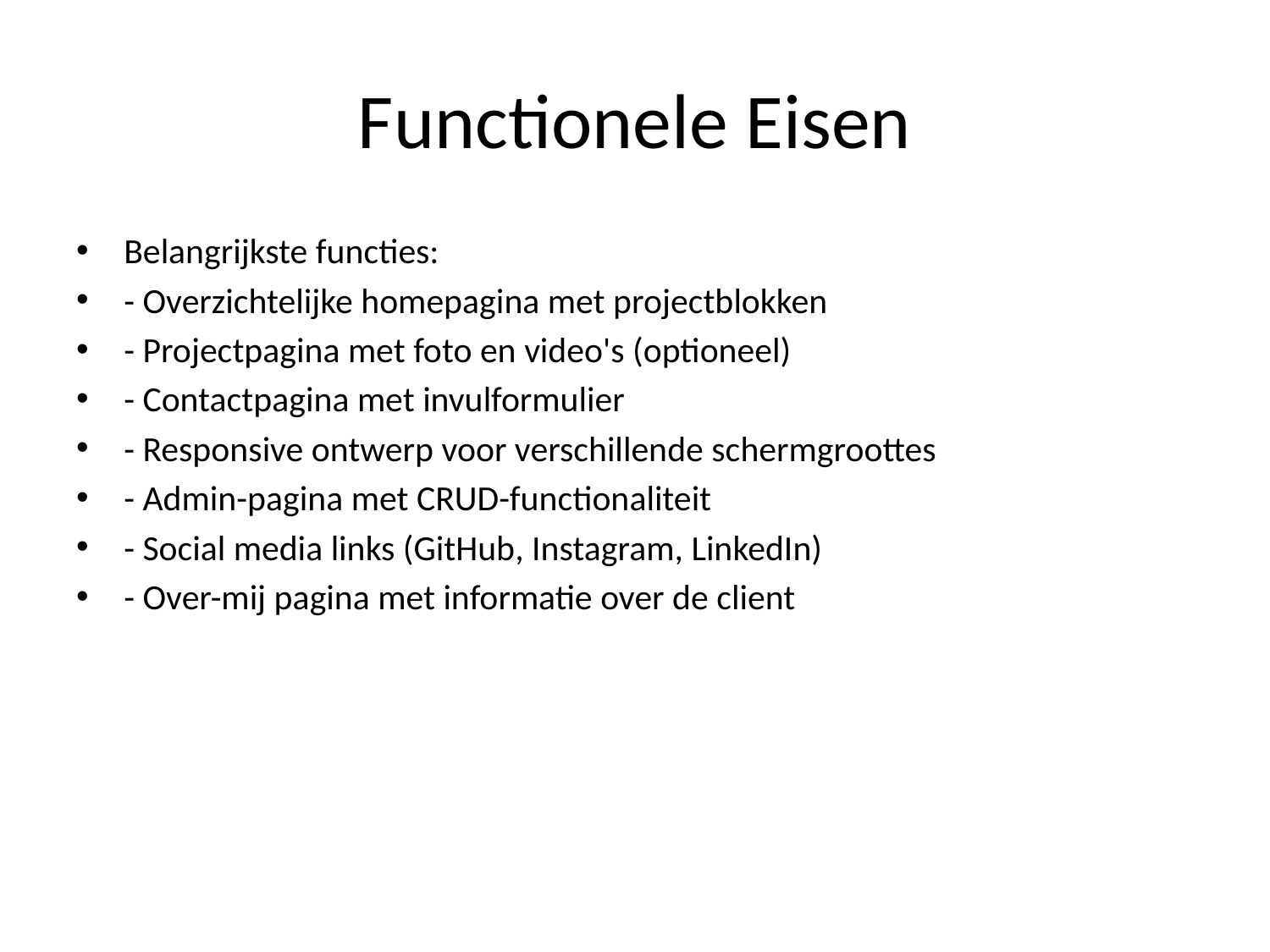

# Functionele Eisen
Belangrijkste functies:
- Overzichtelijke homepagina met projectblokken
- Projectpagina met foto en video's (optioneel)
- Contactpagina met invulformulier
- Responsive ontwerp voor verschillende schermgroottes
- Admin-pagina met CRUD-functionaliteit
- Social media links (GitHub, Instagram, LinkedIn)
- Over-mij pagina met informatie over de client